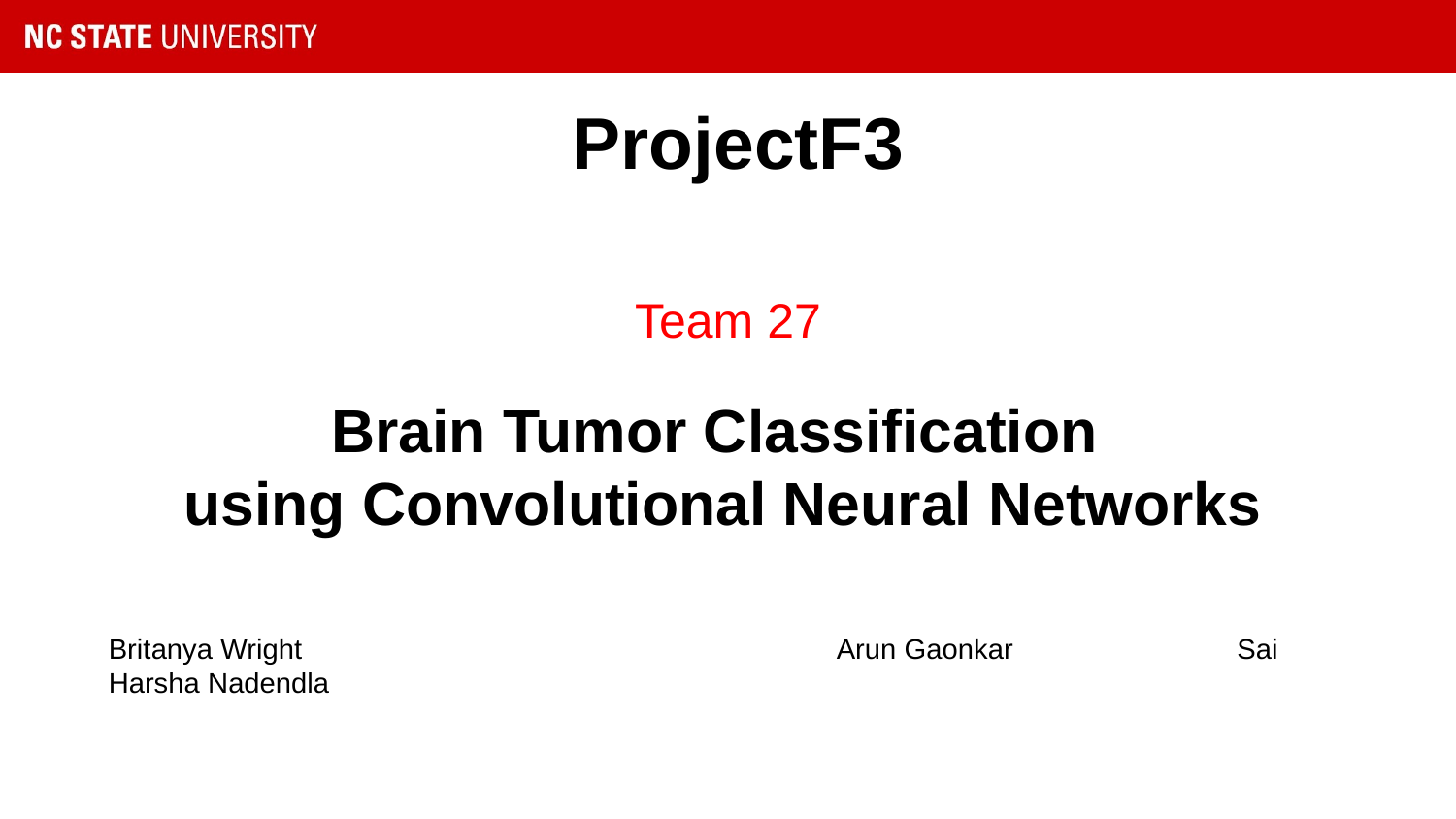

# ProjectF3

Team 27
Brain Tumor Classification
using Convolutional Neural Networks
Britanya Wright                    			Arun Gaonkar                            Sai Harsha Nadendla